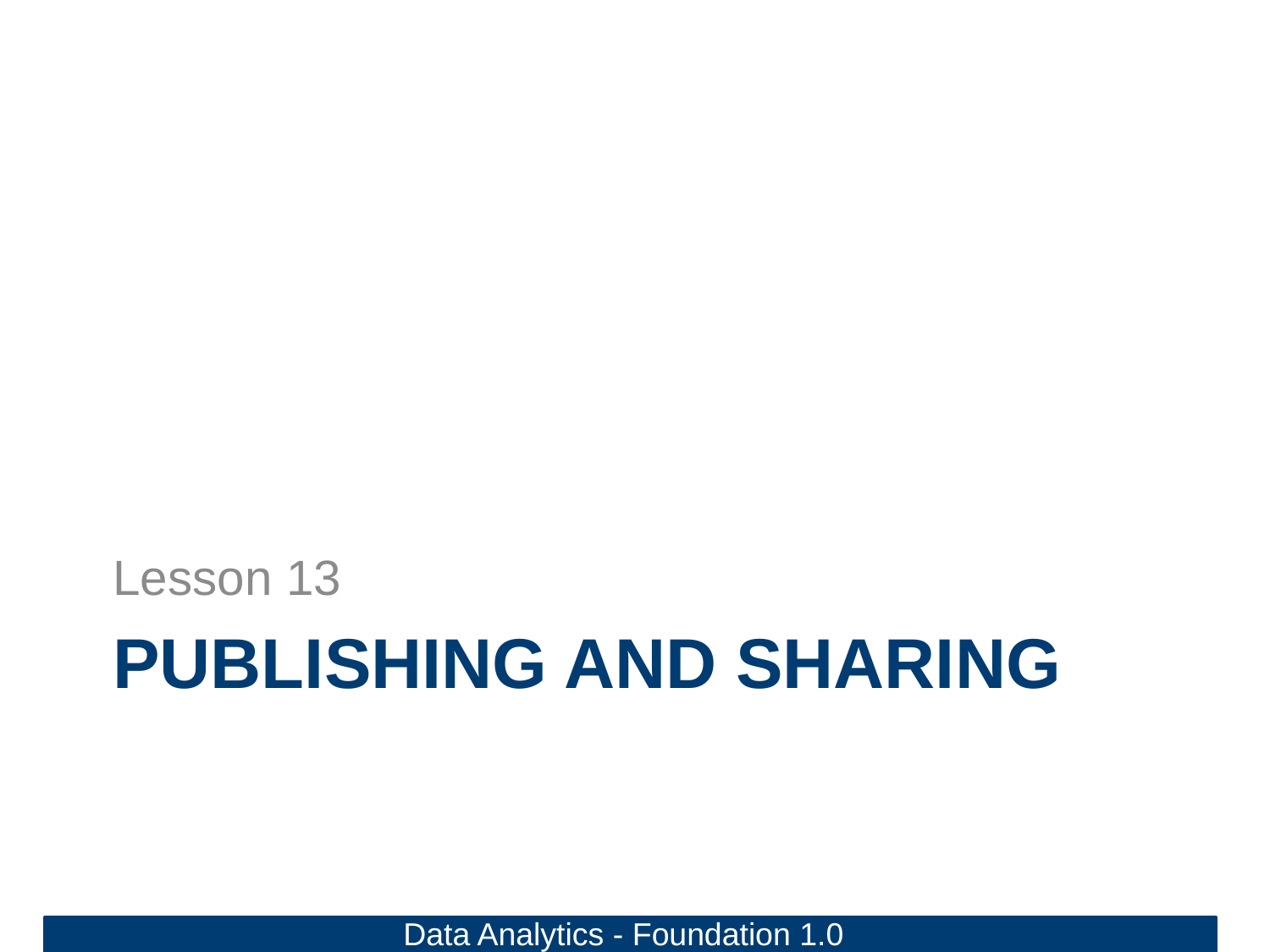

Lesson 13
# Publishing and Sharing
Data Analytics - Foundation 1.0